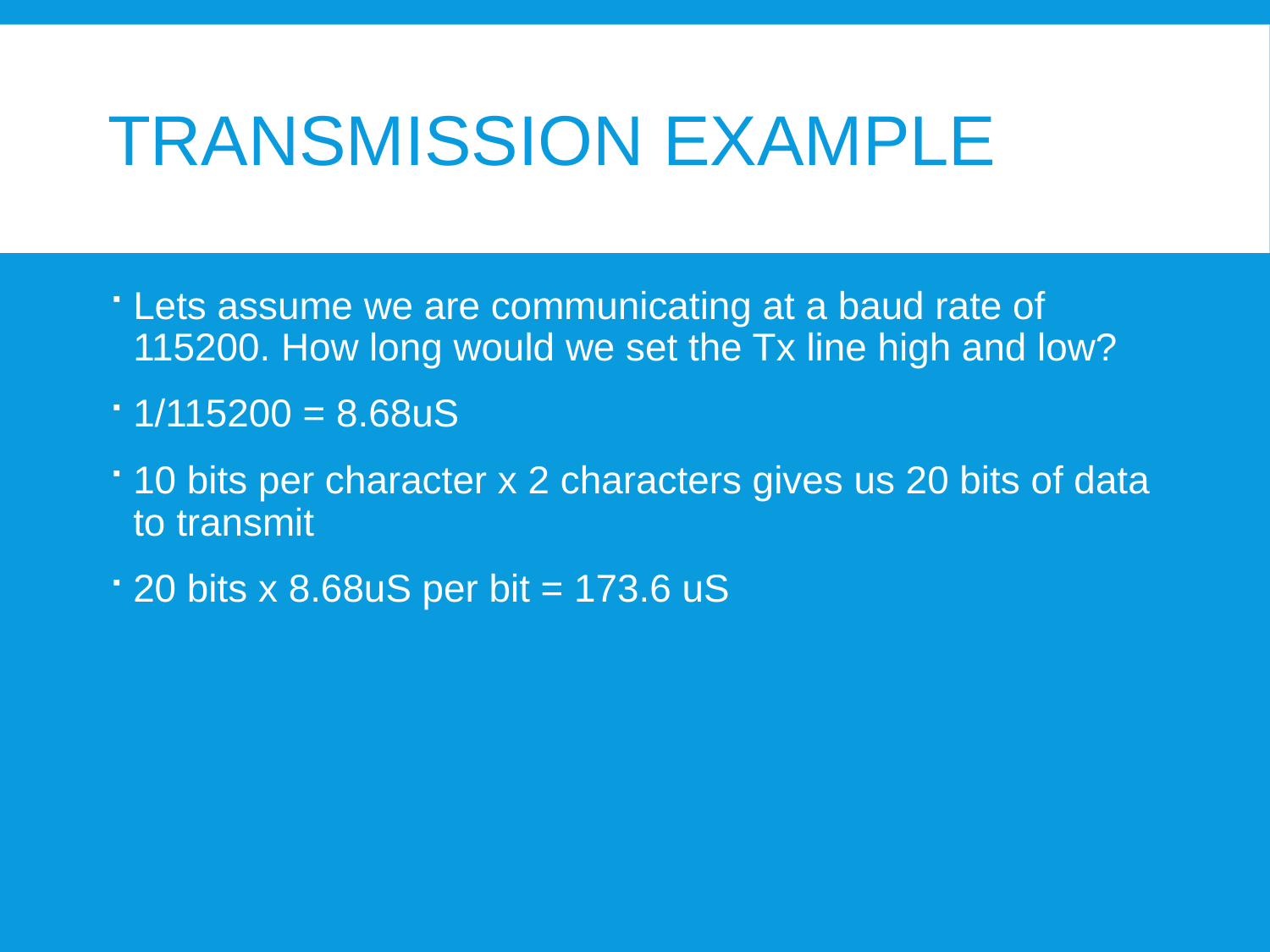

# Transmission Example
Lets assume we are communicating at a baud rate of 115200. How long would we set the Tx line high and low?
1/115200 = 8.68uS
10 bits per character x 2 characters gives us 20 bits of data to transmit
20 bits x 8.68uS per bit = 173.6 uS